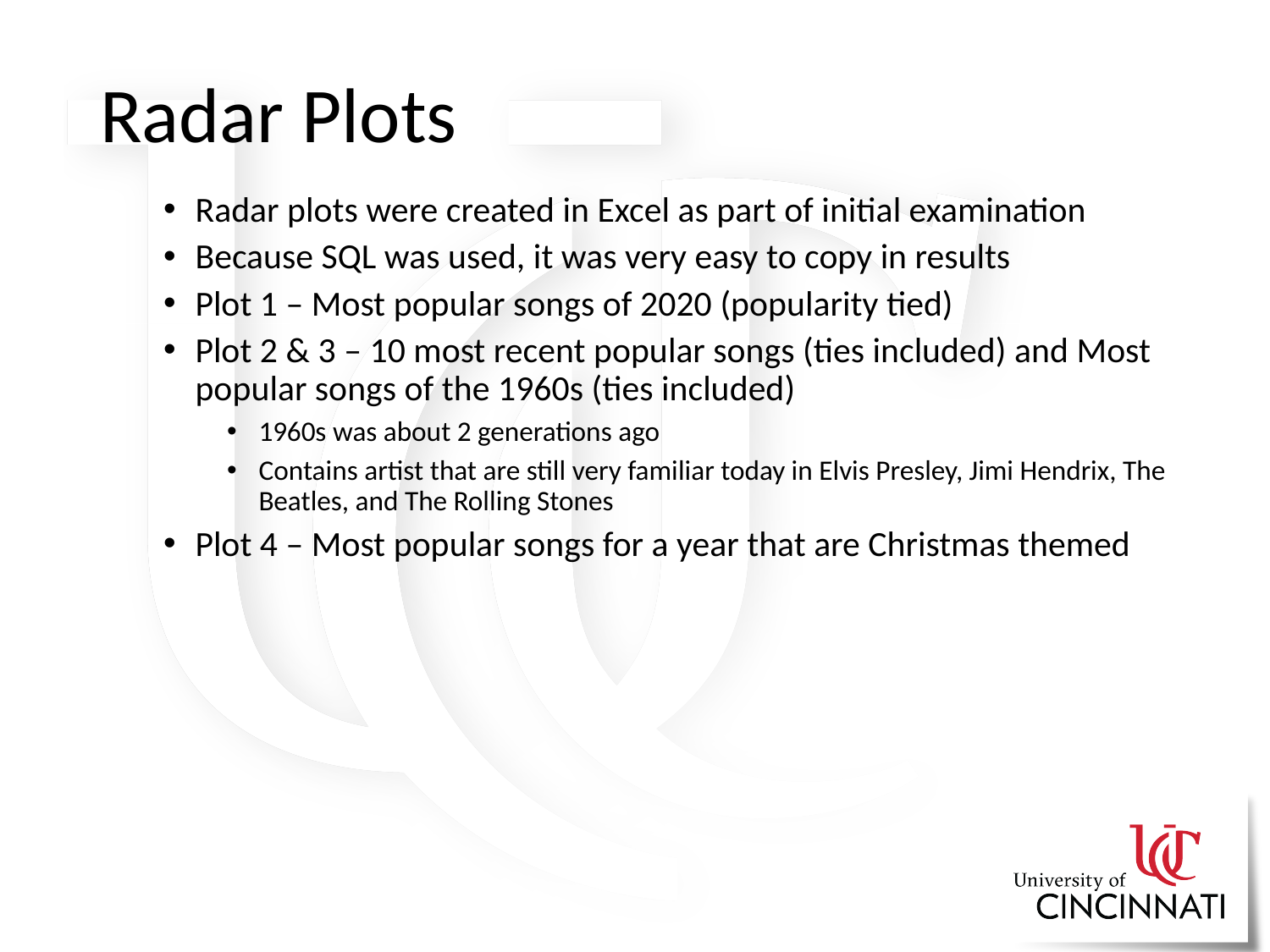

# Radar Plots
Radar plots were created in Excel as part of initial examination
Because SQL was used, it was very easy to copy in results
Plot 1 – Most popular songs of 2020 (popularity tied)
Plot 2 & 3 – 10 most recent popular songs (ties included) and Most popular songs of the 1960s (ties included)
1960s was about 2 generations ago
Contains artist that are still very familiar today in Elvis Presley, Jimi Hendrix, The Beatles, and The Rolling Stones
Plot 4 – Most popular songs for a year that are Christmas themed